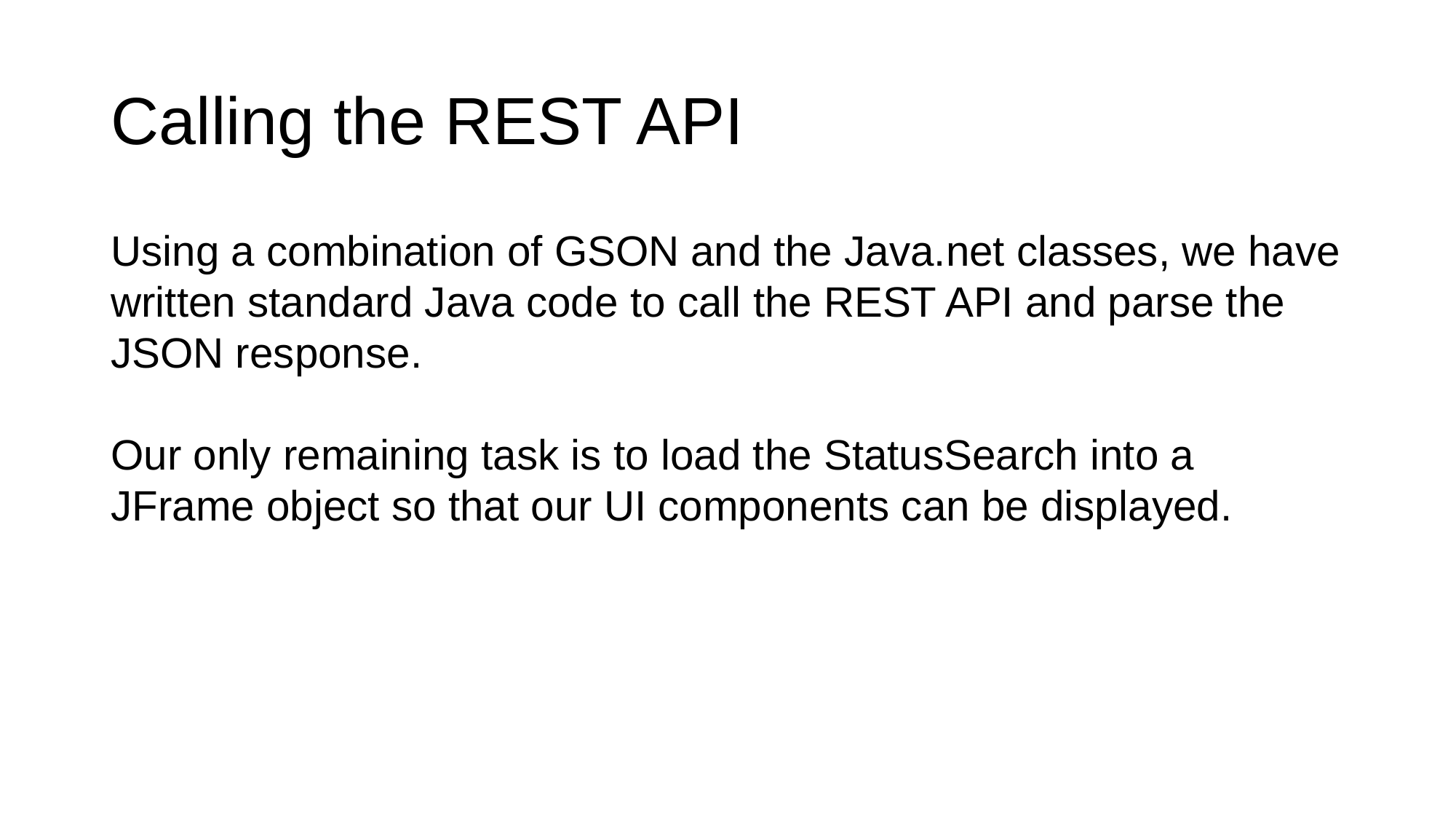

# Calling the REST API
Using a combination of GSON and the Java.net classes, we have written standard Java code to call the REST API and parse the JSON response.

Our only remaining task is to load the StatusSearch into a JFrame object so that our UI components can be displayed.